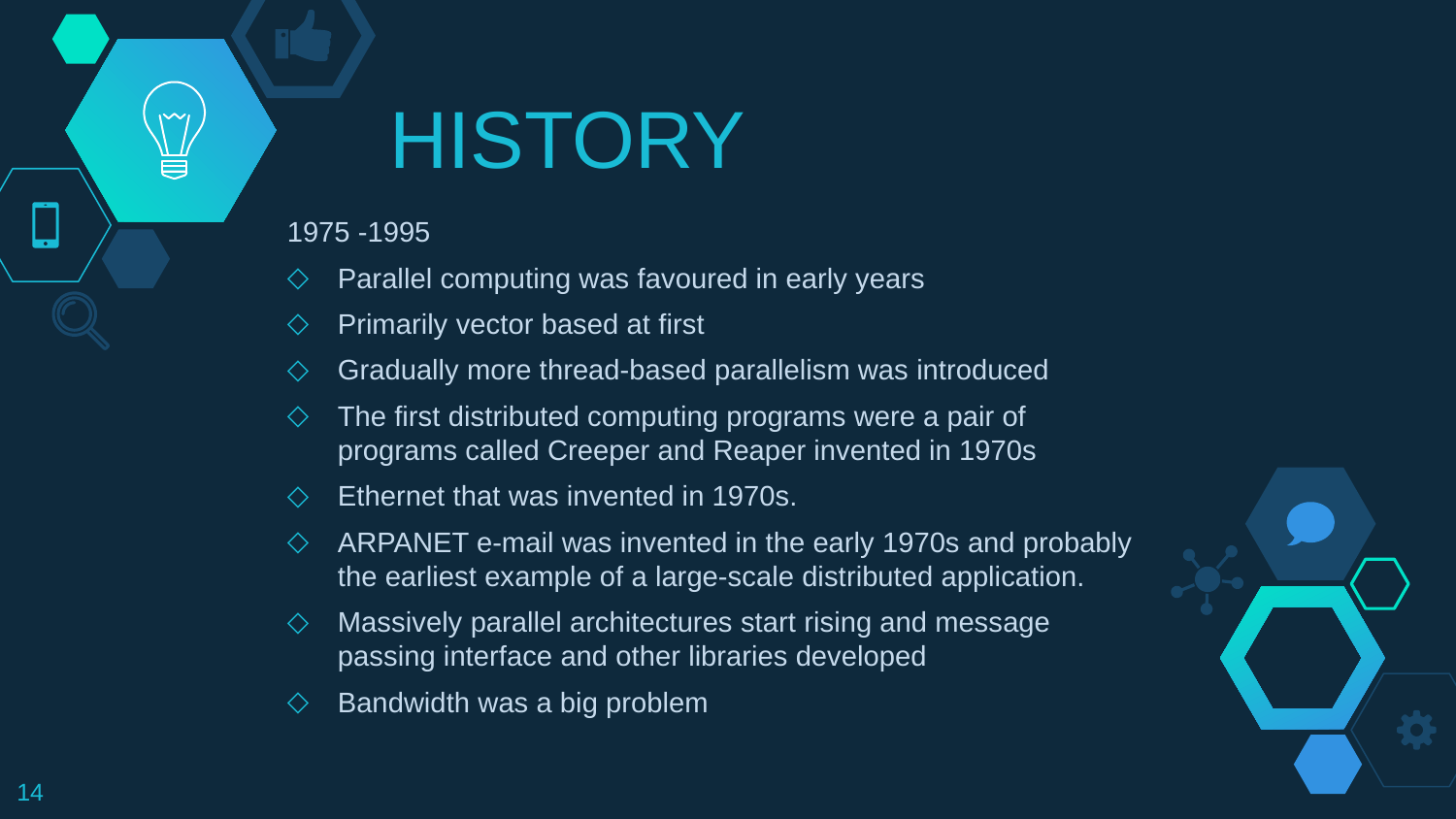

# HISTORY
1975 -1995
Parallel computing was favoured in early years
Primarily vector based at first
Gradually more thread-based parallelism was introduced
The first distributed computing programs were a pair of programs called Creeper and Reaper invented in 1970s
Ethernet that was invented in 1970s.
ARPANET e-mail was invented in the early 1970s and probably the earliest example of a large-scale distributed application.
Massively parallel architectures start rising and message passing interface and other libraries developed
Bandwidth was a big problem
14